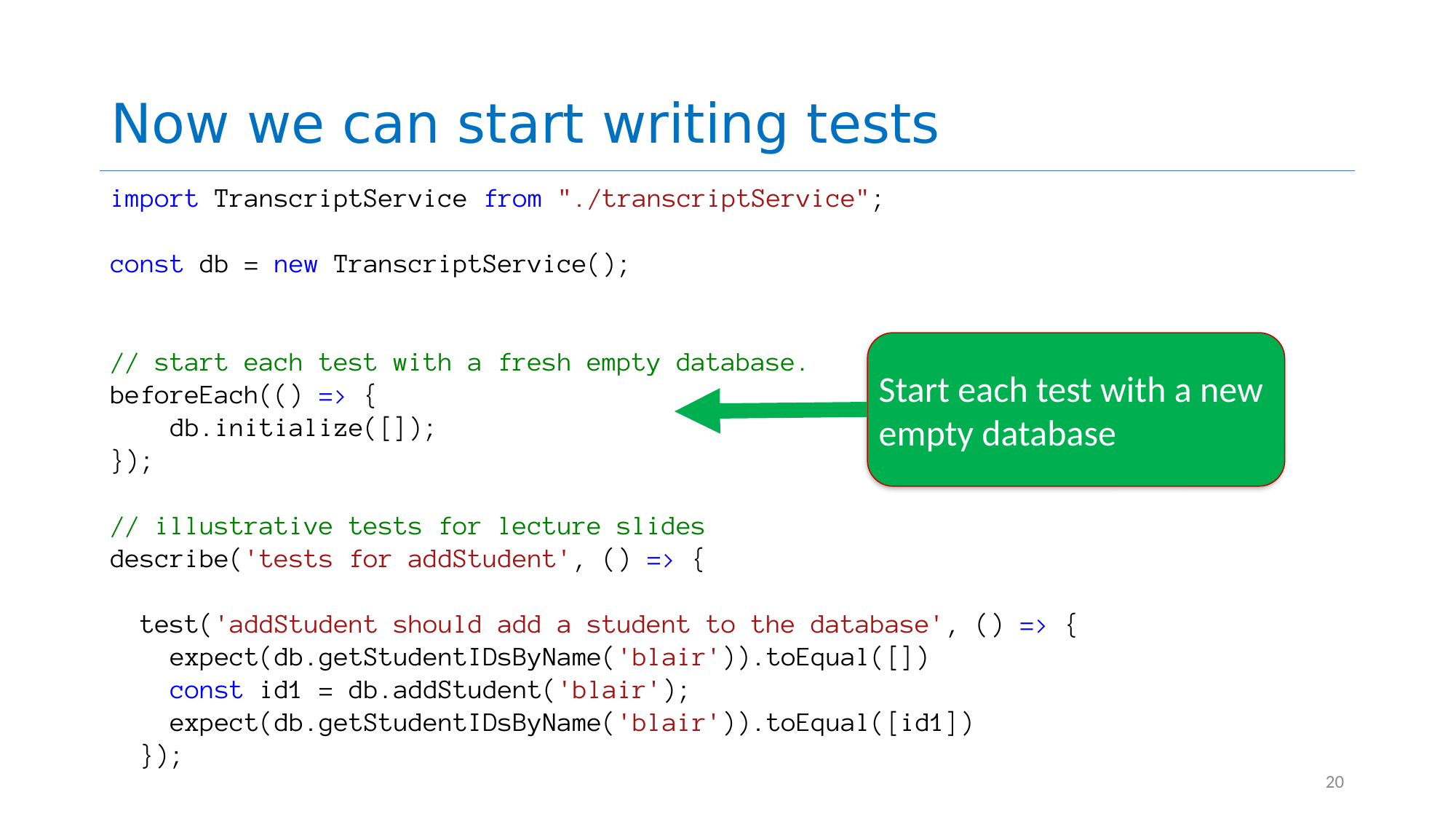

# Now we can start writing tests
import TranscriptService from "./transcriptService";
const db = new TranscriptService();
// start each test with a fresh empty database.
beforeEach(() => {
    db.initialize([]);
});
// illustrative tests for lecture slides
describe('tests for addStudent', () => {
  test('addStudent should add a student to the database', () => {
    expect(db.getStudentIDsByName('blair')).toEqual([])
    const id1 = db.addStudent('blair');
    expect(db.getStudentIDsByName('blair')).toEqual([id1])
  });
Start each test with a new empty database
20